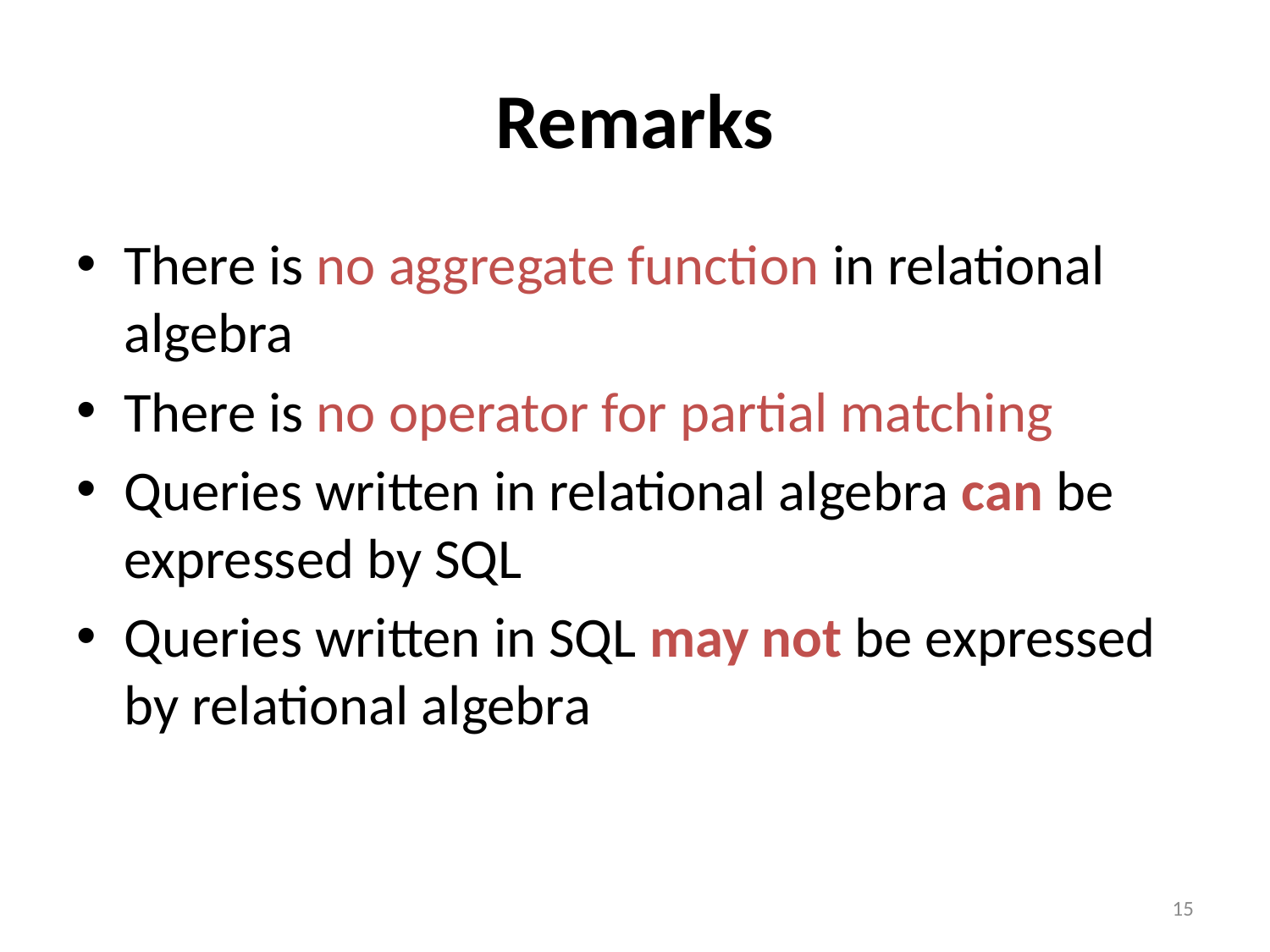

# Remarks
There is no aggregate function in relational algebra
There is no operator for partial matching
Queries written in relational algebra can be expressed by SQL
Queries written in SQL may not be expressed by relational algebra
15